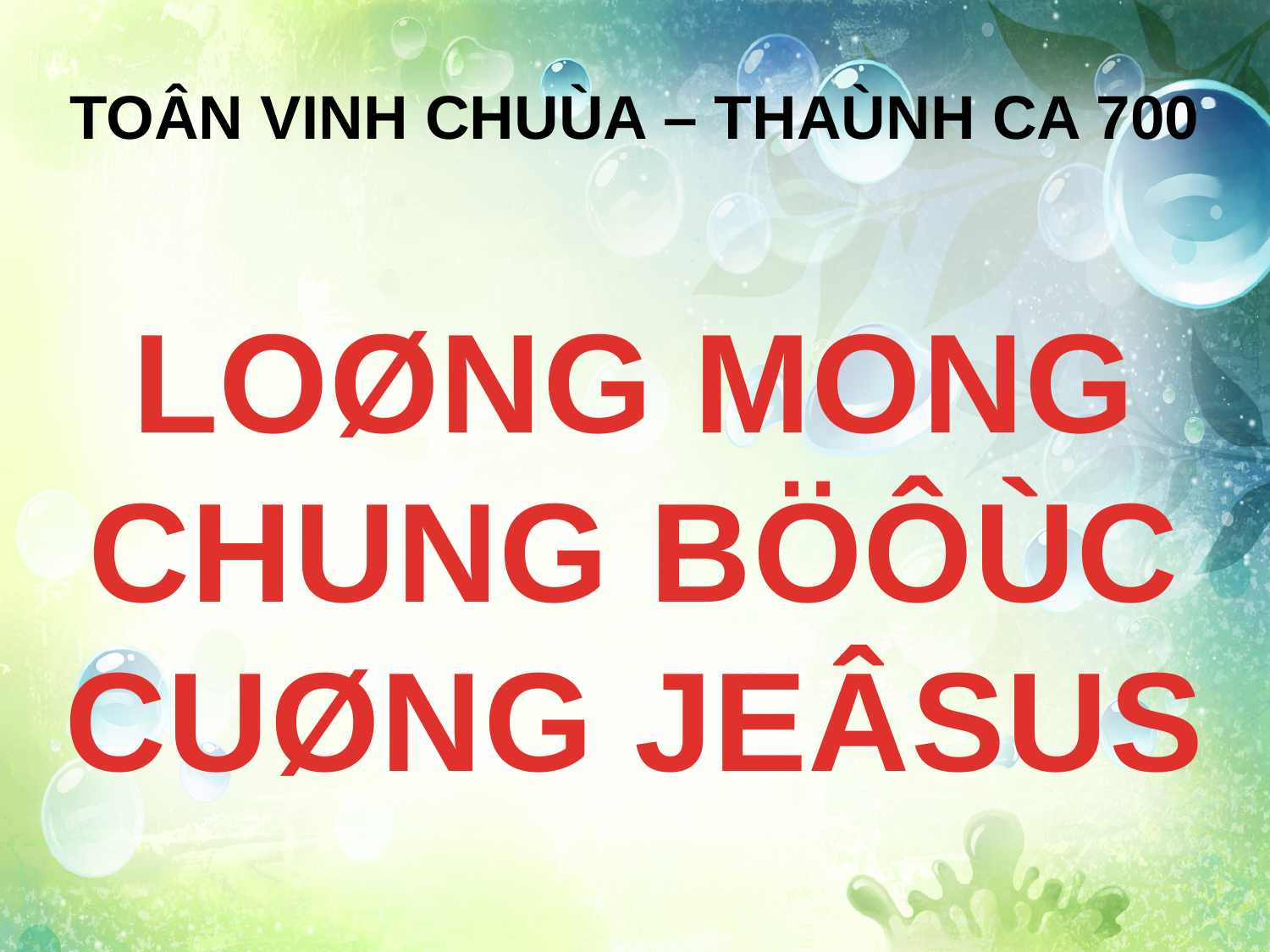

TOÂN VINH CHUÙA – THAÙNH CA 700
LOØNG MONG CHUNG BÖÔÙC CUØNG JEÂSUS